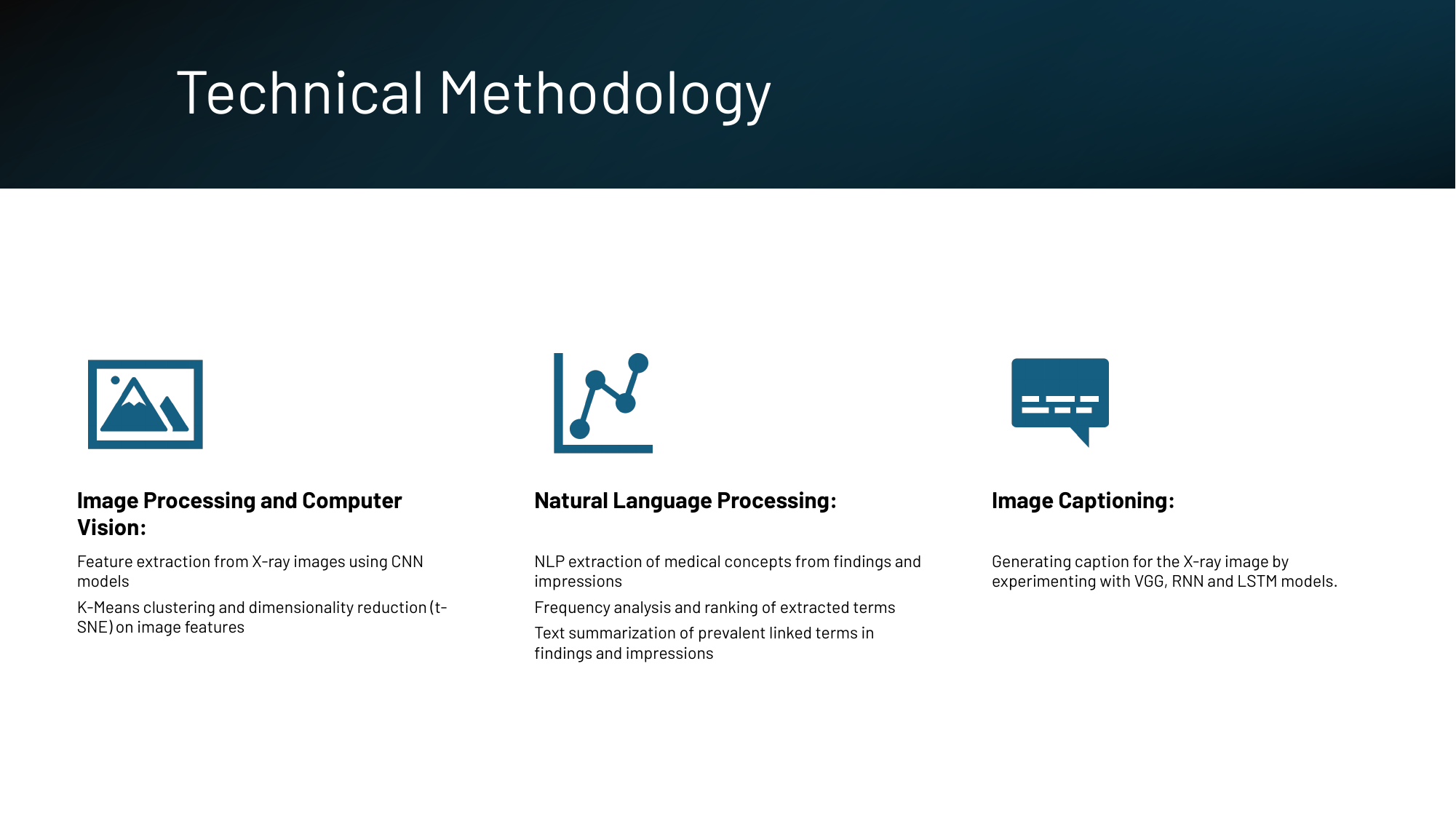

# Technical Methodology
Image Processing and Computer Vision:
Feature extraction from X-ray images using CNN models
K-Means clustering and dimensionality reduction (t-SNE) on image features
Natural Language Processing:
NLP extraction of medical concepts from findings and impressions
Frequency analysis and ranking of extracted terms
Text summarization of prevalent linked terms in findings and impressions
Image Captioning:
Generating caption for the X-ray image by experimenting with VGG, RNN and LSTM models.